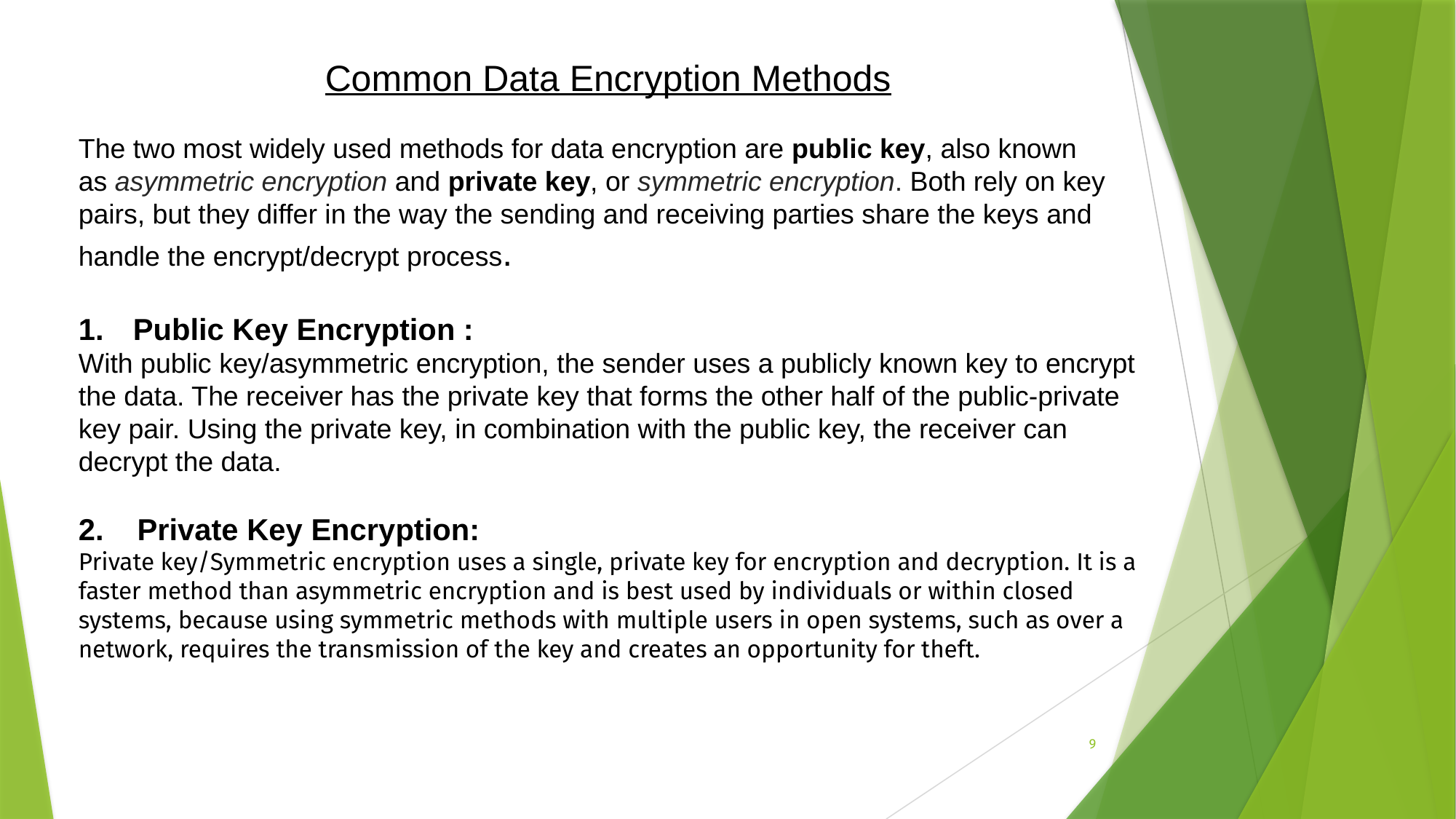

Common Data Encryption Methods

The two most widely used methods for data encryption are public key, also known as asymmetric encryption and private key, or symmetric encryption. Both rely on key pairs, but they differ in the way the sending and receiving parties share the keys and handle the encrypt/decrypt process.

Public Key Encryption :
With public key/asymmetric encryption, the sender uses a publicly known key to encrypt the data. The receiver has the private key that forms the other half of the public-private key pair. Using the private key, in combination with the public key, the receiver can decrypt the data.

2.    Private Key Encryption:
Private key/Symmetric encryption uses a single, private key for encryption and decryption. It is a faster method than asymmetric encryption and is best used by individuals or within closed systems, because using symmetric methods with multiple users in open systems, such as over a network, requires the transmission of the key and creates an opportunity for theft.

9